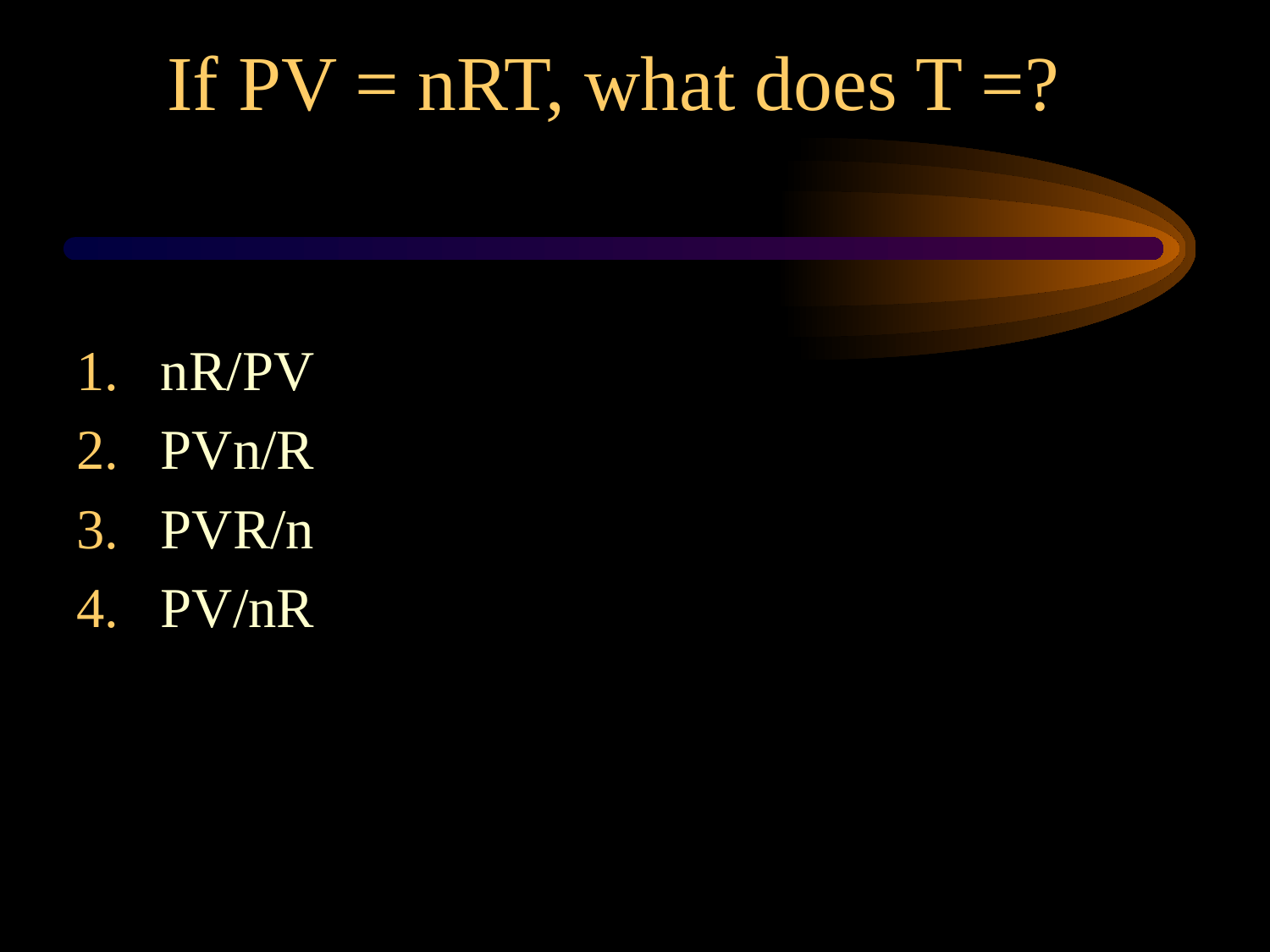

If PV = nRT, what does T =?
nR/PV
PVn/R
PVR/n
PV/nR